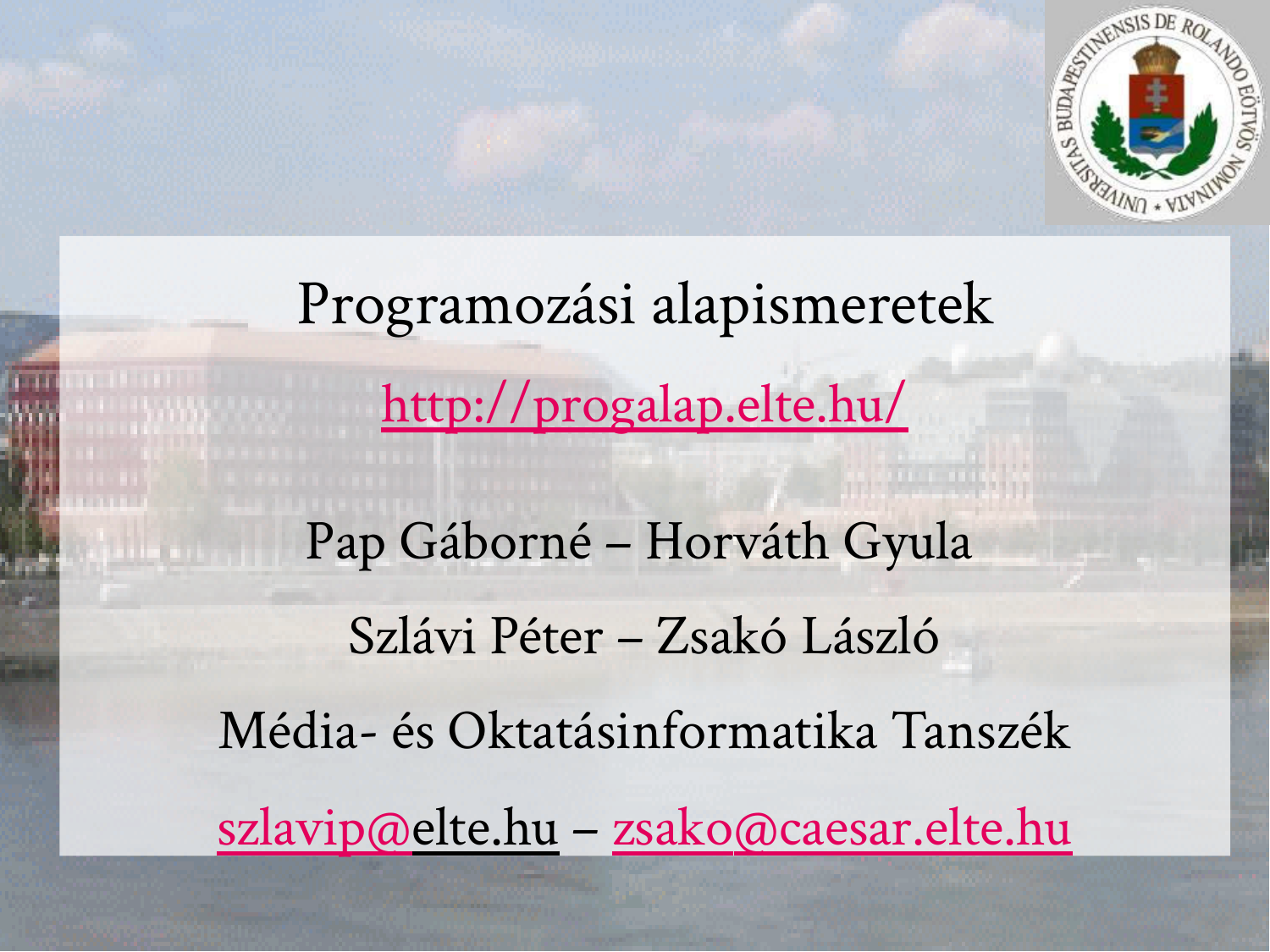

Programozási alapismeretek
http://progalap.elte.hu/
Pap Gáborné – Horváth Gyula
Szlávi Péter – Zsakó László
Média- és Oktatásinformatika Tanszék
szlavip@elte.hu – zsako@caesar.elte.hu